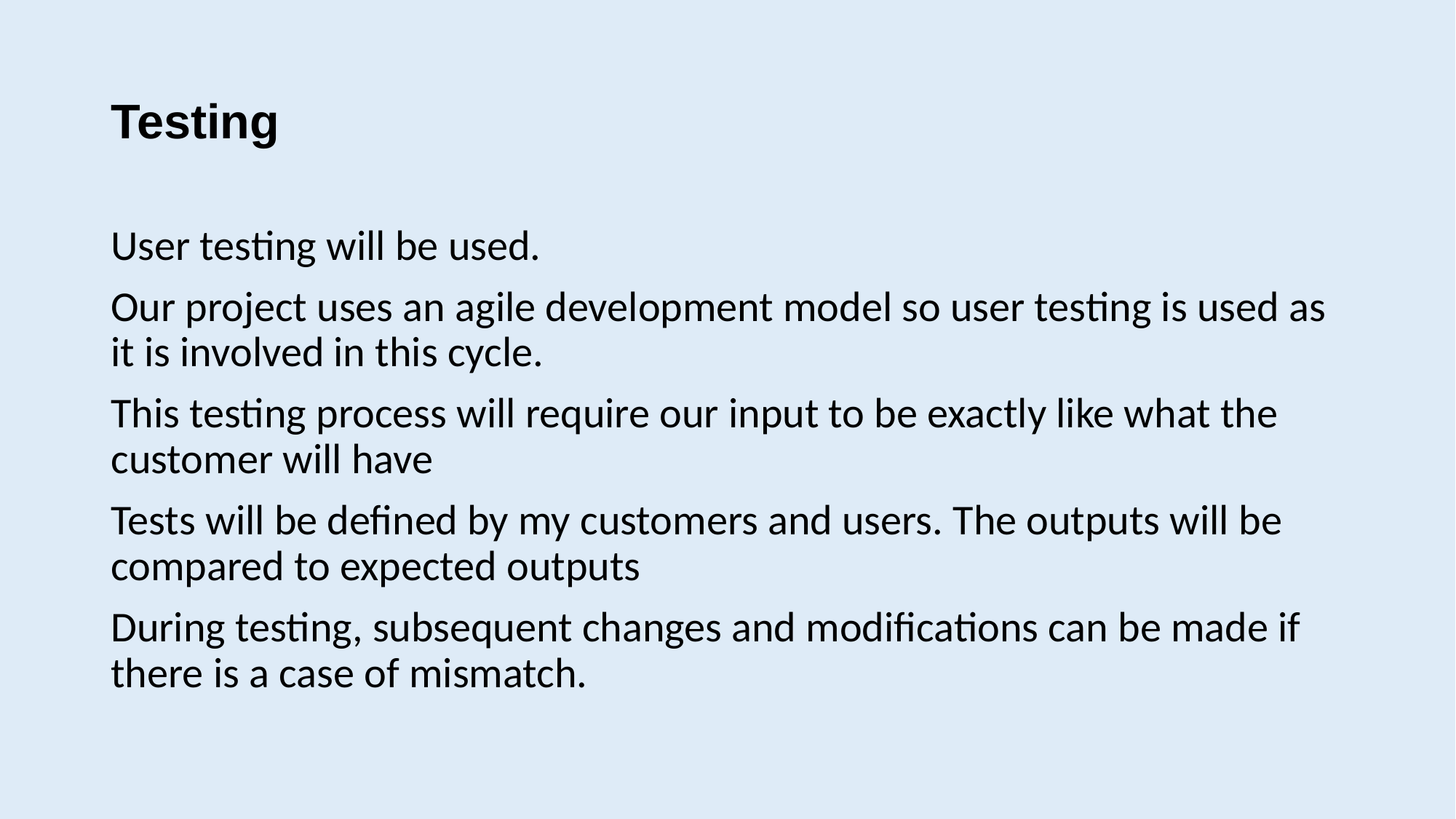

# Testing
User testing will be used.
Our project uses an agile development model so user testing is used as it is involved in this cycle.
This testing process will require our input to be exactly like what the customer will have
Tests will be defined by my customers and users. The outputs will be compared to expected outputs
During testing, subsequent changes and modifications can be made if there is a case of mismatch.